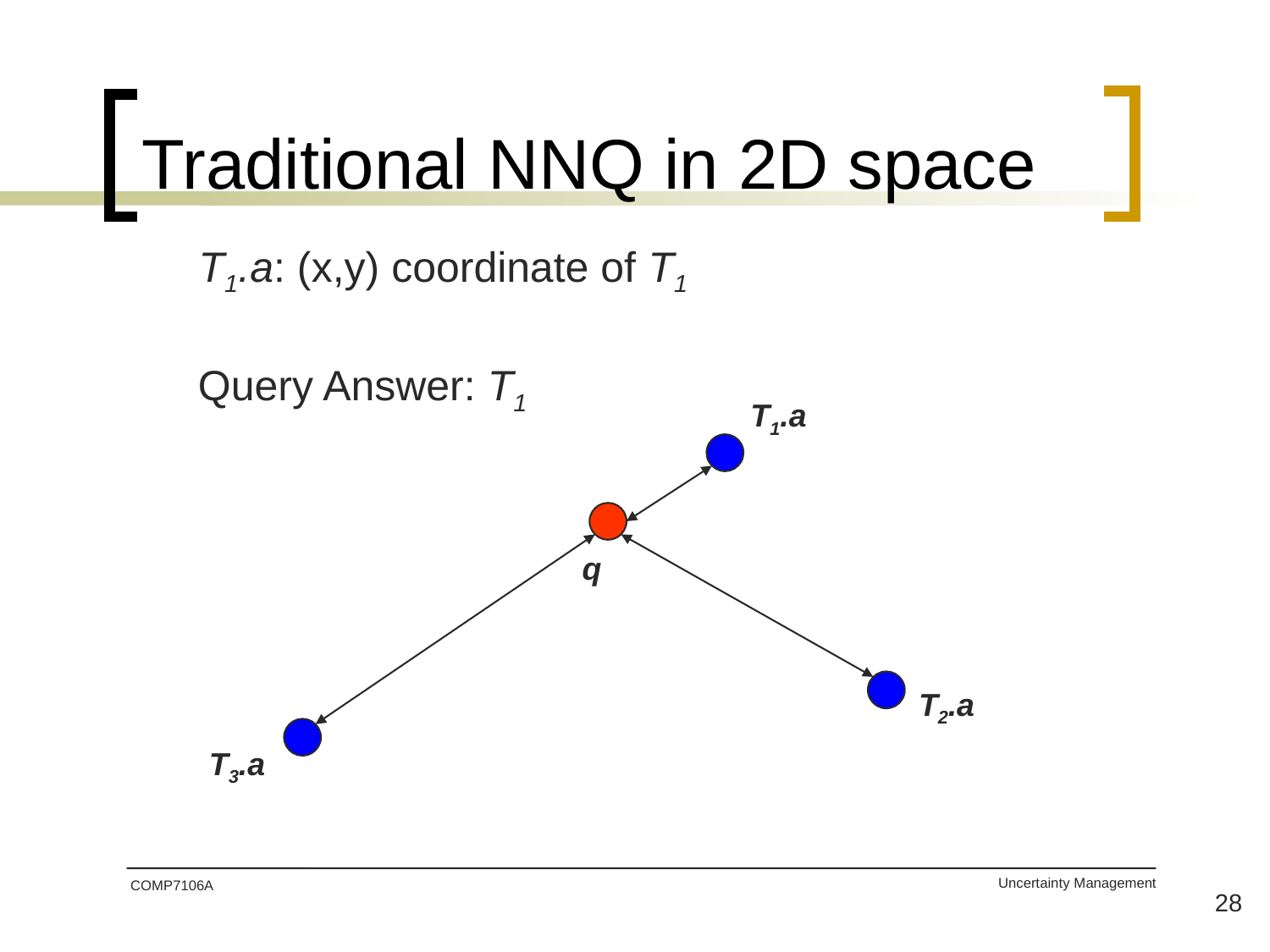

# Traditional NNQ in 2D space
T1.a: (x,y) coordinate of T1
Query Answer: T1
T1.a

q

T2.a

T3.a
COMP7106A
28